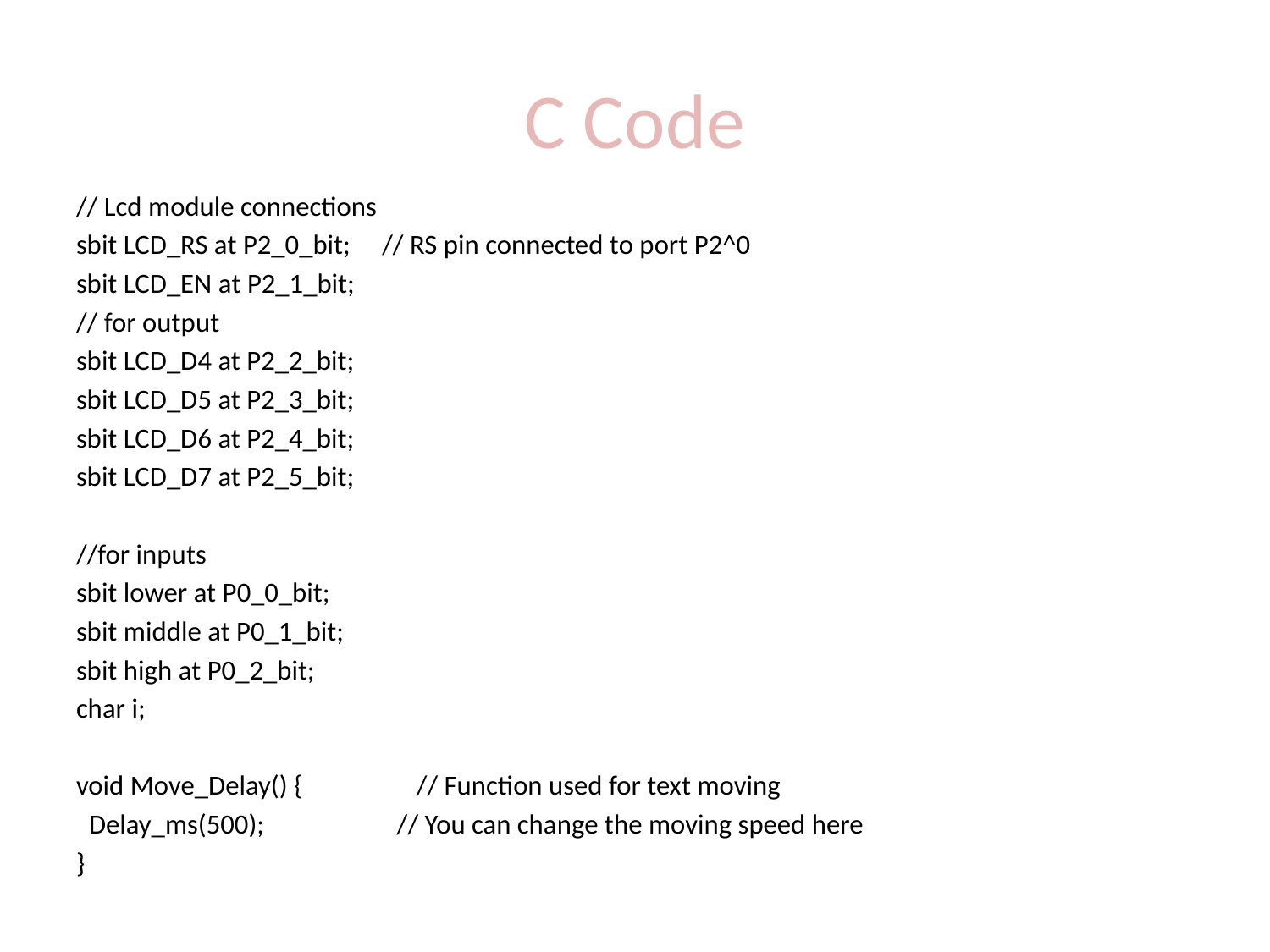

# C Code
// Lcd module connections
sbit LCD_RS at P2_0_bit;     // RS pin connected to port P2^0
sbit LCD_EN at P2_1_bit;
// for output
sbit LCD_D4 at P2_2_bit;
sbit LCD_D5 at P2_3_bit;
sbit LCD_D6 at P2_4_bit;
sbit LCD_D7 at P2_5_bit;

//for inputs
sbit lower at P0_0_bit;
sbit middle at P0_1_bit;
sbit high at P0_2_bit;
char i;

void Move_Delay() {                  // Function used for text moving
  Delay_ms(500);                     // You can change the moving speed here
}